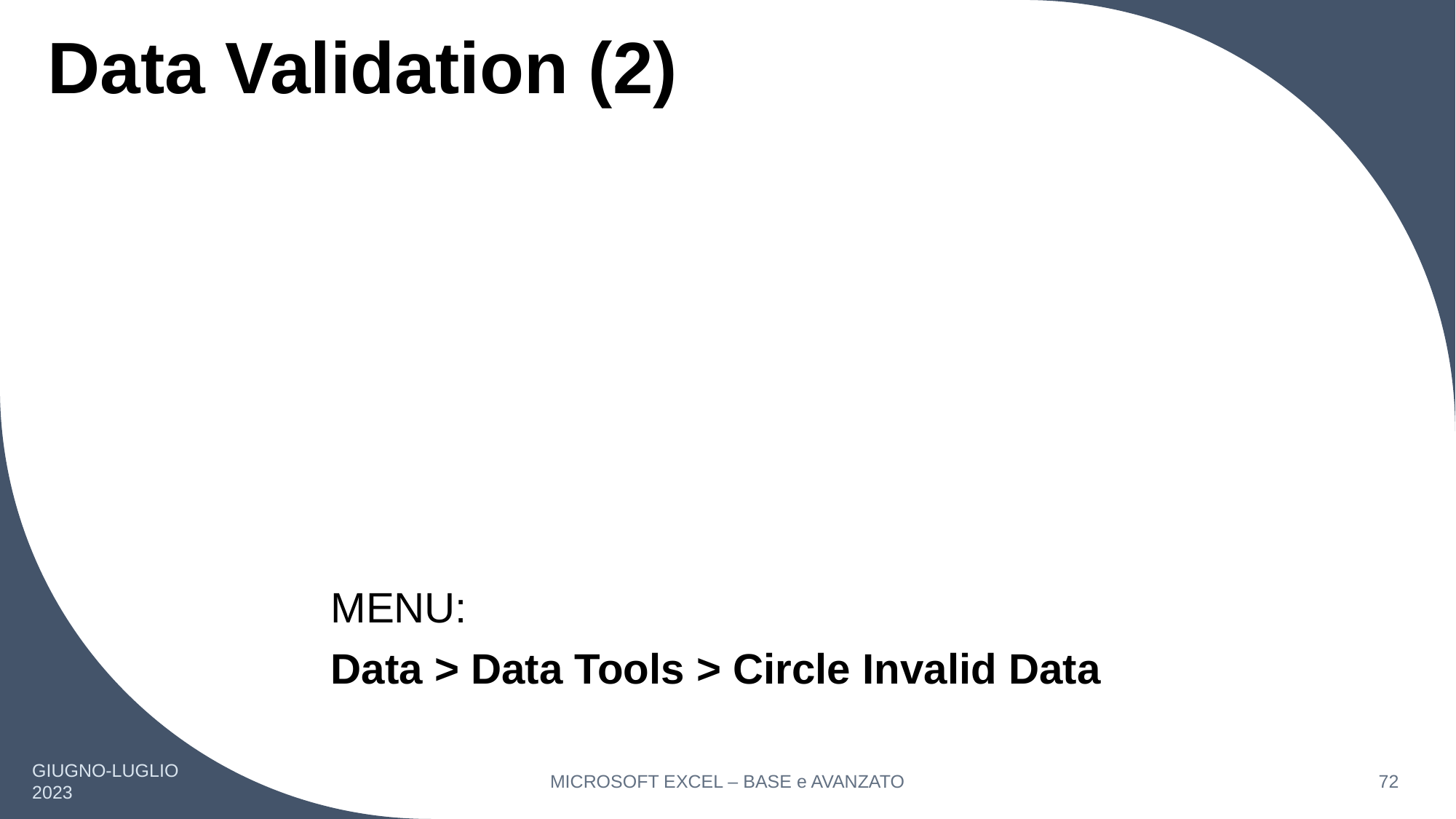

# Data Validation (2)

MENU:
Data > Data Tools > Circle Invalid Data
GIUGNO-LUGLIO 2023
MICROSOFT EXCEL – BASE e AVANZATO
72